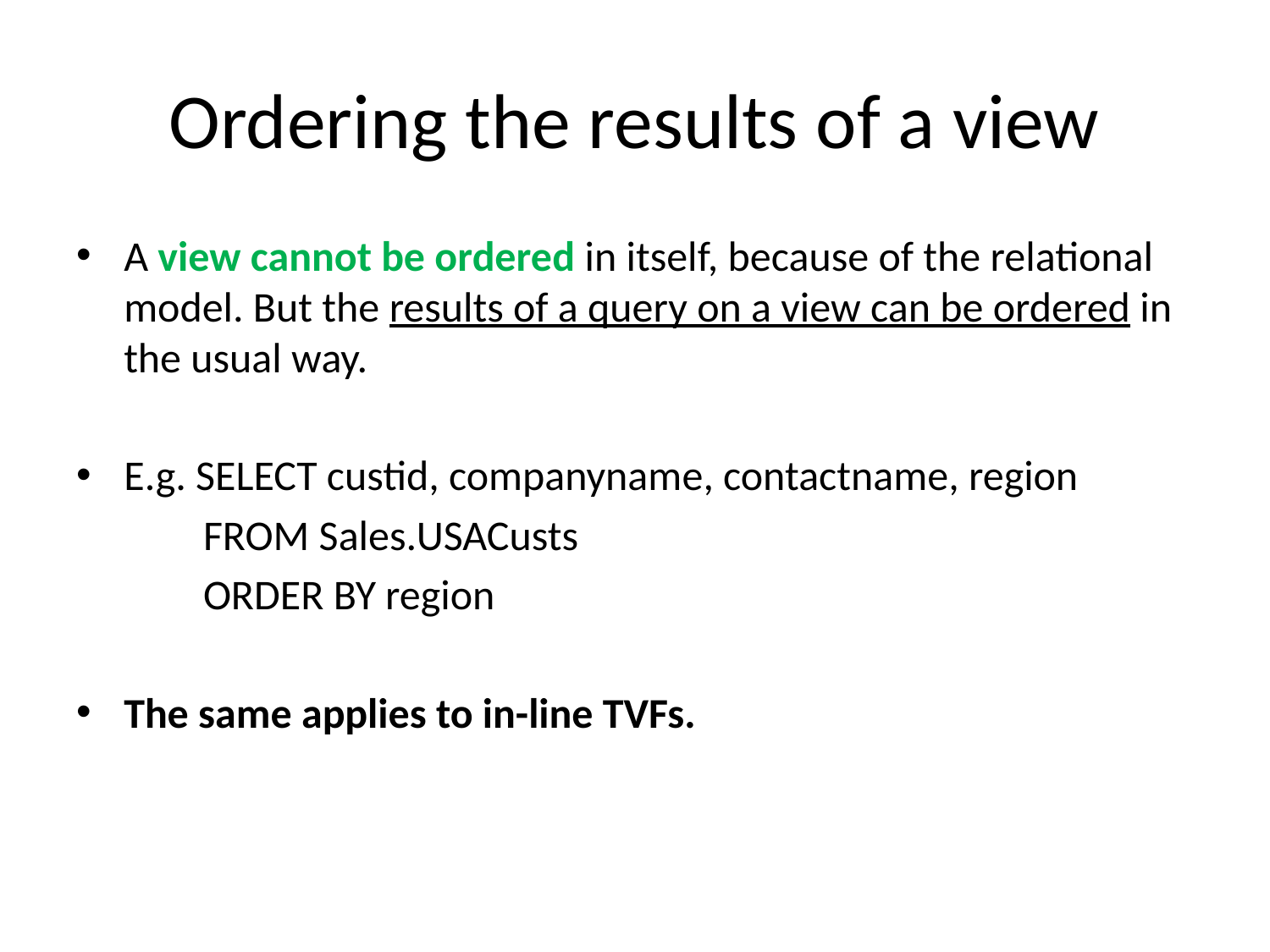

# Ordering the results of a view
A view cannot be ordered in itself, because of the relational model. But the results of a query on a view can be ordered in the usual way.

E.g. SELECT custid, companyname, contactname, region
	FROM Sales.USACusts
	ORDER BY region

The same applies to in-line TVFs.